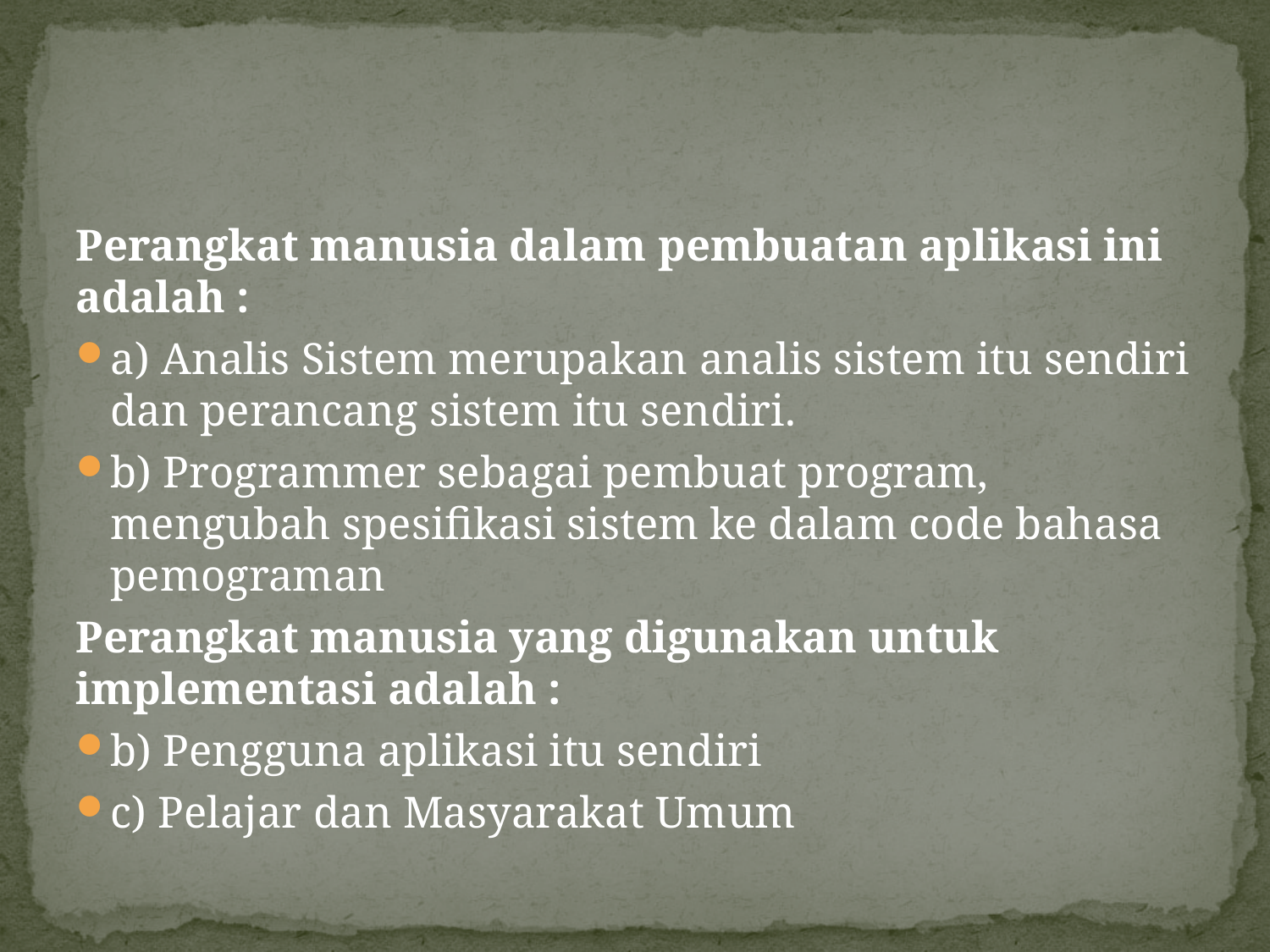

Perangkat manusia dalam pembuatan aplikasi ini adalah :
a) Analis Sistem merupakan analis sistem itu sendiri dan perancang sistem itu sendiri.
b) Programmer sebagai pembuat program, mengubah spesifikasi sistem ke dalam code bahasa pemograman
Perangkat manusia yang digunakan untuk implementasi adalah :
b) Pengguna aplikasi itu sendiri
c) Pelajar dan Masyarakat Umum